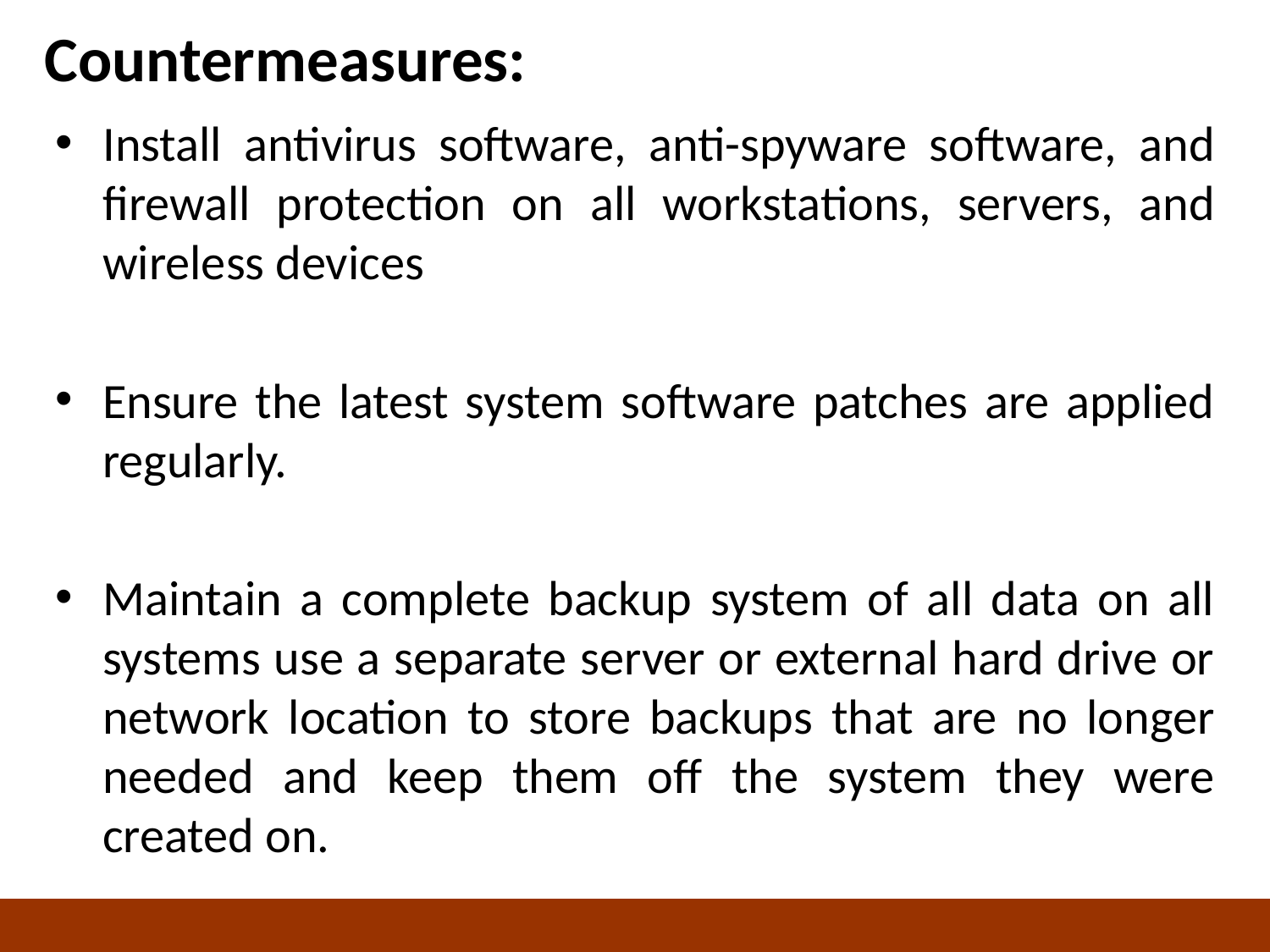

# Countermeasures:
Install antivirus software, anti-spyware software, and firewall protection on all workstations, servers, and wireless devices

Ensure the latest system software patches are applied regularly.

Maintain a complete backup system of all data on all systems use a separate server or external hard drive or network location to store backups that are no longer needed and keep them off the system they were created on.